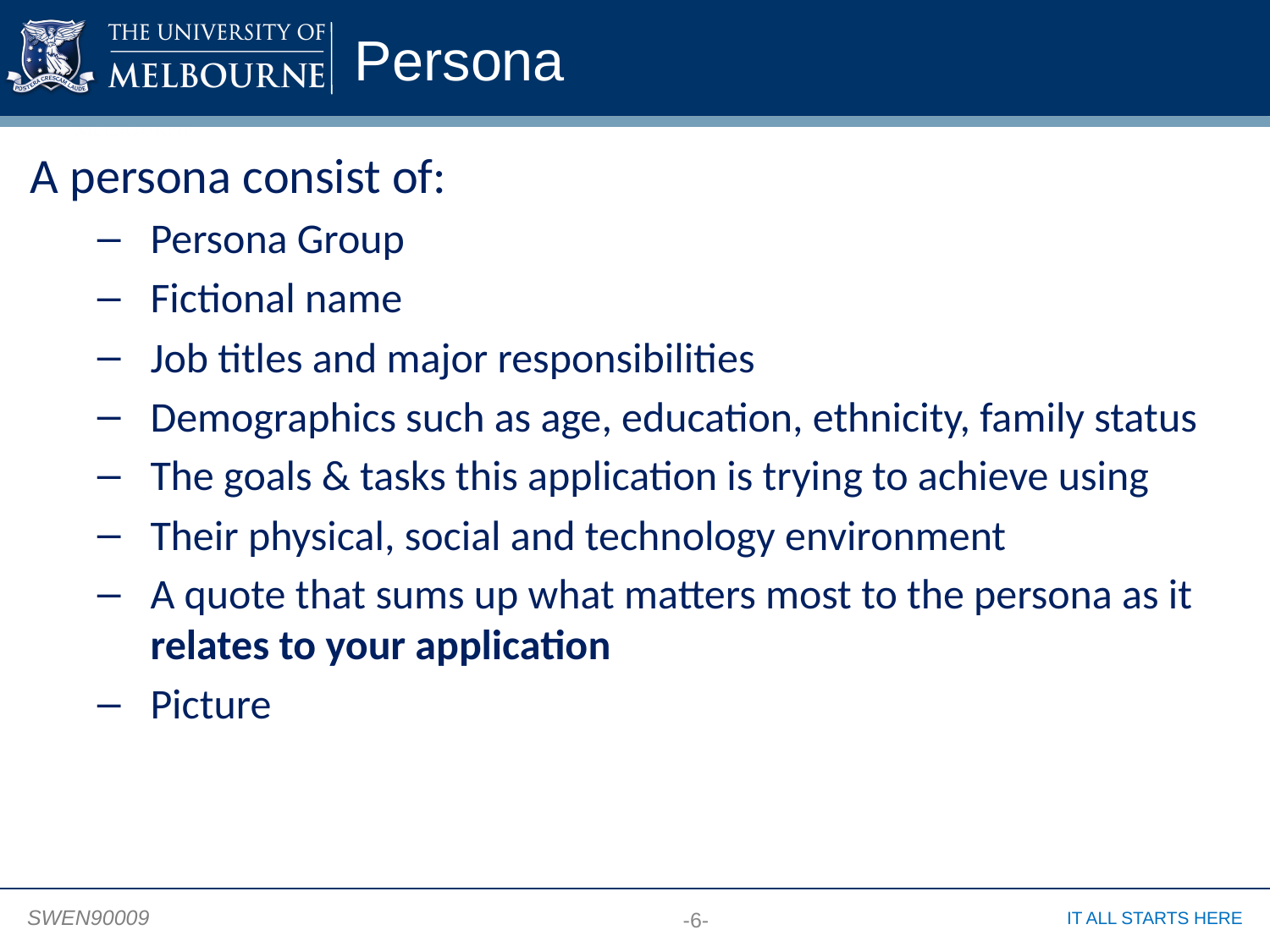

# Persona
A persona consist of:
Persona Group
Fictional name
Job titles and major responsibilities
Demographics such as age, education, ethnicity, family status
The goals & tasks this application is trying to achieve using
Their physical, social and technology environment
A quote that sums up what matters most to the persona as it relates to your application
Picture

-6-